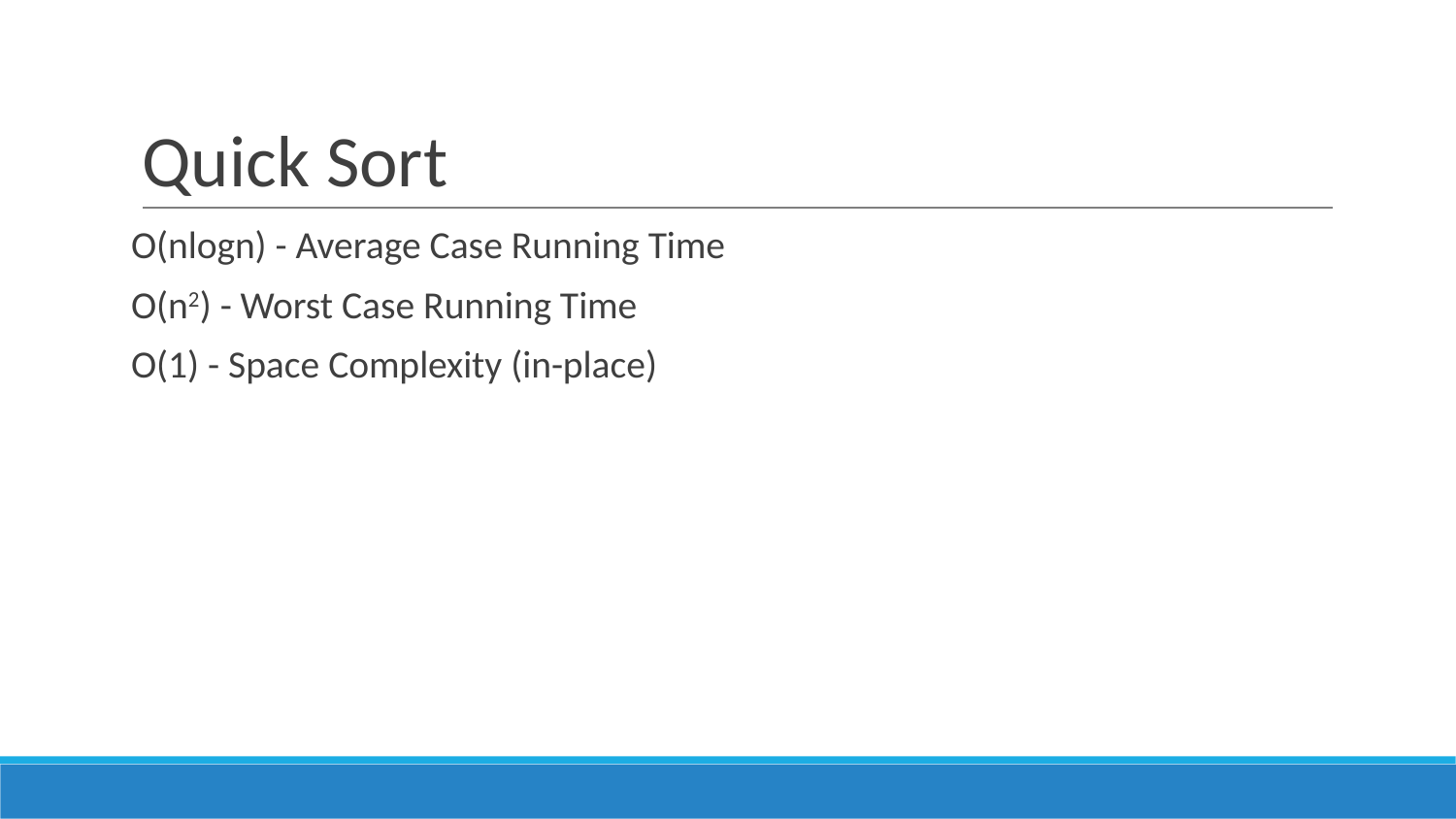

# Quick Sort
O(nlogn) - Average Case Running Time
O(n2) - Worst Case Running Time
O(1) - Space Complexity (in-place)